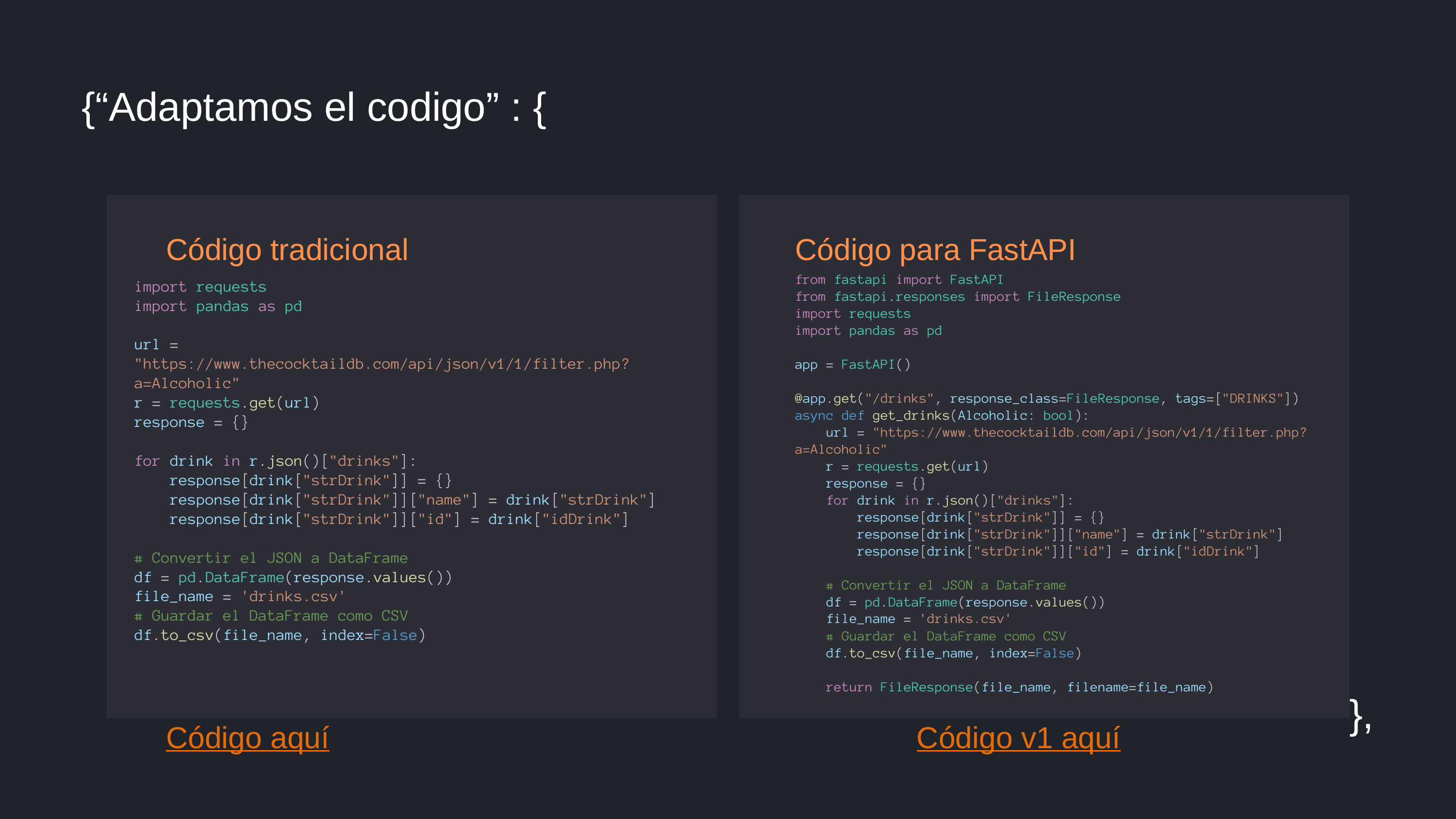

{“Adaptamos el codigo” : {

Código tradicional
Código para FastAPI
from fastapi import FastAPI
from fastapi.responses import FileResponse
import requests
import pandas as pd
app = FastAPI()
@app.get("/drinks", response_class=FileResponse, tags=["DRINKS"])
async def get_drinks(Alcoholic: bool):
    url = "https://www.thecocktaildb.com/api/json/v1/1/filter.php?a=Alcoholic"
    r = requests.get(url)
    response = {}
    for drink in r.json()["drinks"]:
        response[drink["strDrink"]] = {}
        response[drink["strDrink"]]["name"] = drink["strDrink"]
        response[drink["strDrink"]]["id"] = drink["idDrink"]
    # Convertir el JSON a DataFrame
    df = pd.DataFrame(response.values())
    file_name = 'drinks.csv'
    # Guardar el DataFrame como CSV
    df.to_csv(file_name, index=False)
    return FileResponse(file_name, filename=file_name)
import requests
import pandas as pd
url = "https://www.thecocktaildb.com/api/json/v1/1/filter.php?a=Alcoholic"
r = requests.get(url)
response = {}
for drink in r.json()["drinks"]:
    response[drink["strDrink"]] = {}
    response[drink["strDrink"]]["name"] = drink["strDrink"]
    response[drink["strDrink"]]["id"] = drink["idDrink"]
# Convertir el JSON a DataFrame
df = pd.DataFrame(response.values())
file_name = 'drinks.csv'
# Guardar el DataFrame como CSV
df.to_csv(file_name, index=False)

},
Código aquí
Código v1 aquí